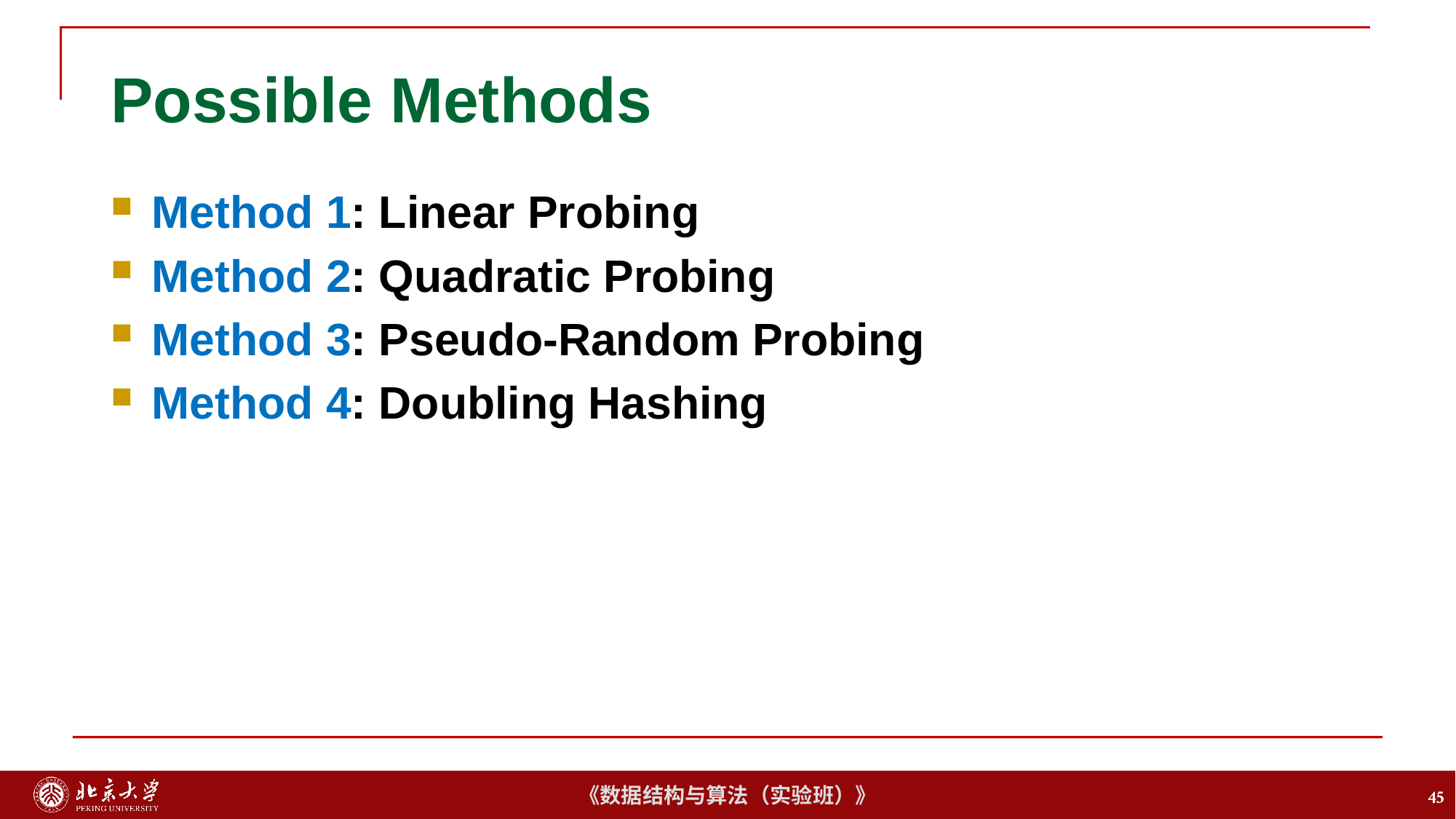

# Possible Methods
Method 1: Linear Probing
Method 2: Quadratic Probing
Method 3: Pseudo-Random Probing
Method 4: Doubling Hashing

45